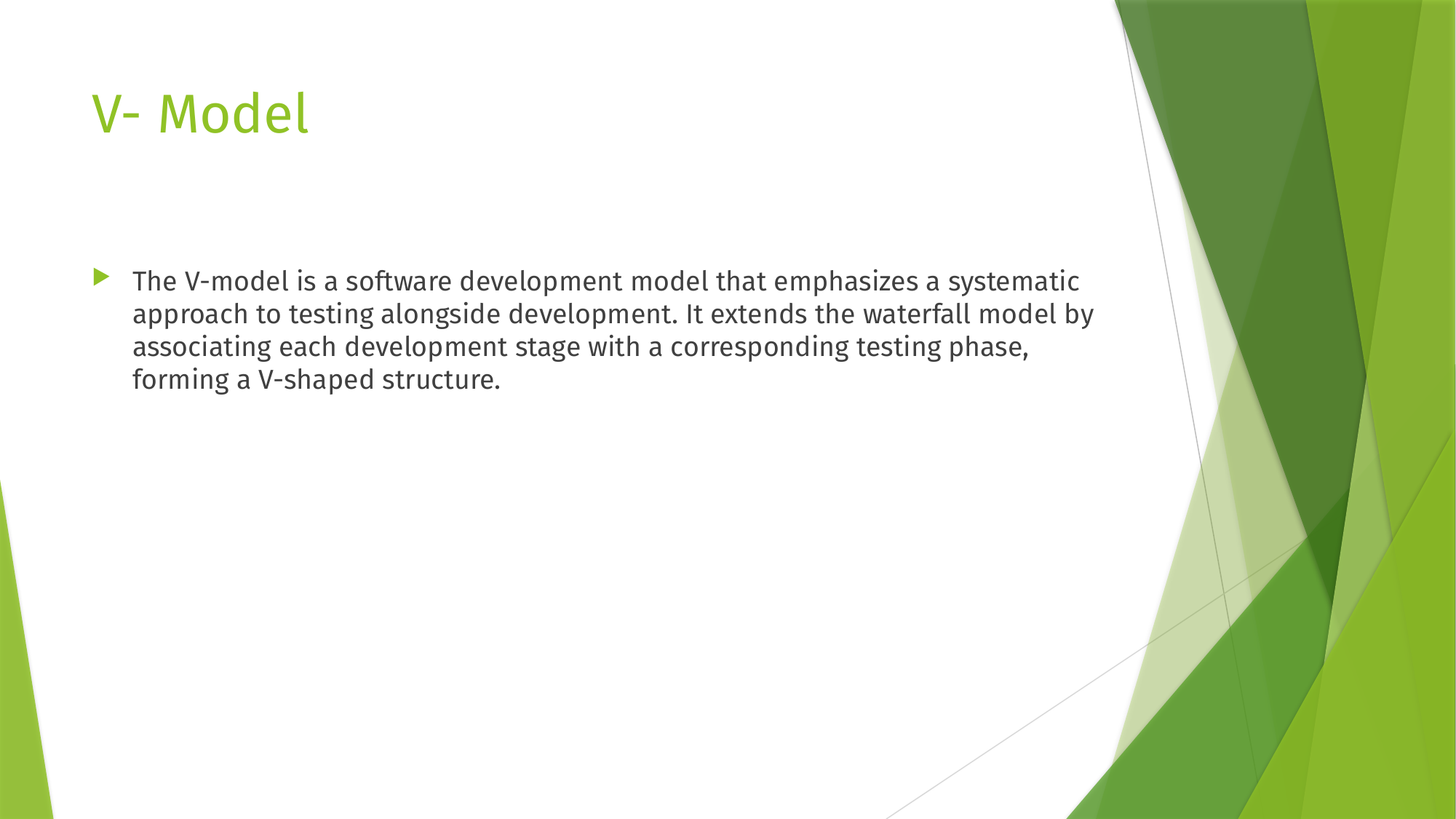

# V- Model
The V-model is a software development model that emphasizes a systematic approach to testing alongside development. It extends the waterfall model by associating each development stage with a corresponding testing phase, forming a V-shaped structure.